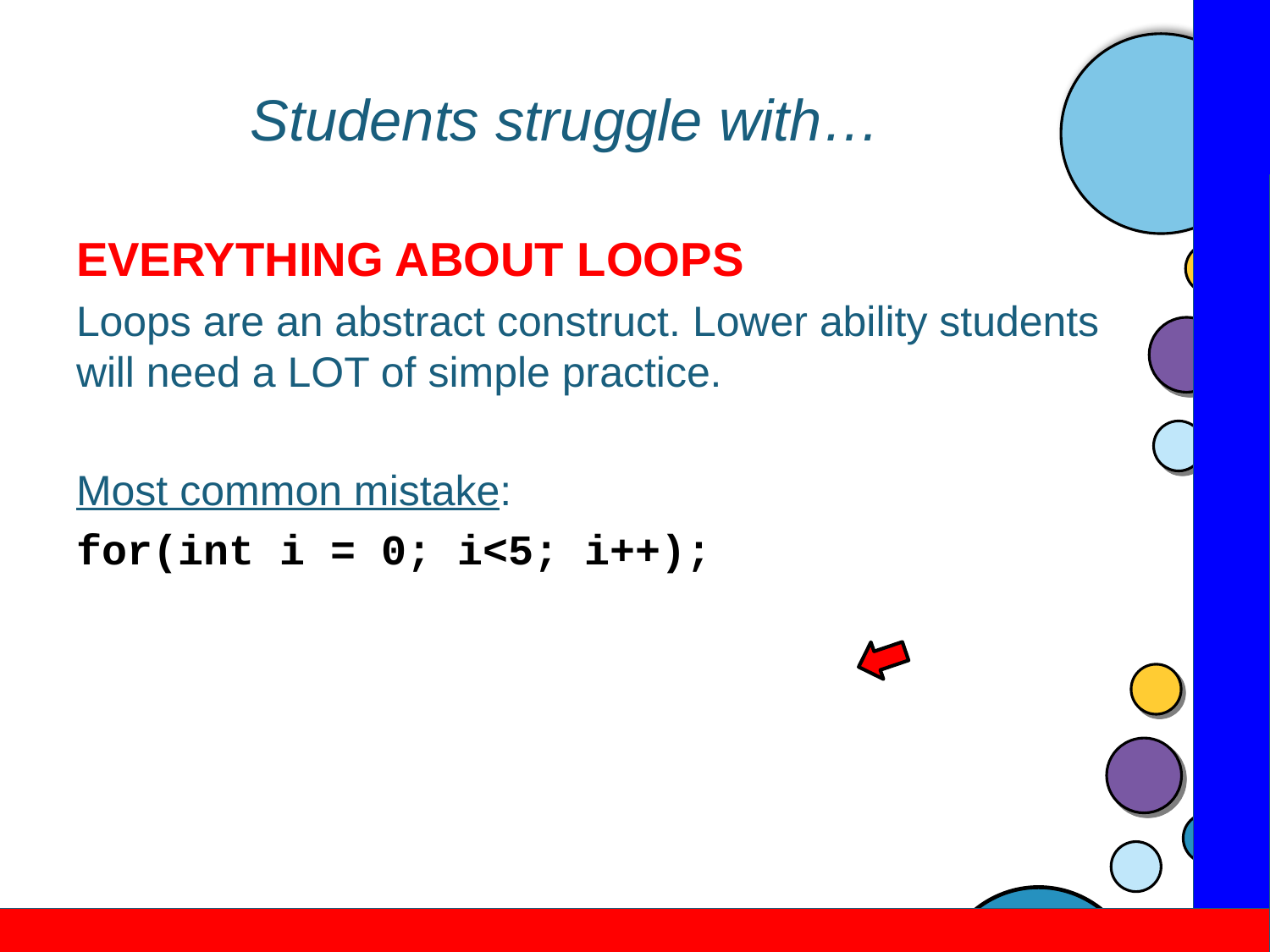

# Students struggle with…
EVERYTHING ABOUT LOOPS
Loops are an abstract construct. Lower ability students will need a LOT of simple practice.

Most common mistake:
for(int i = 0; i<5; i++);